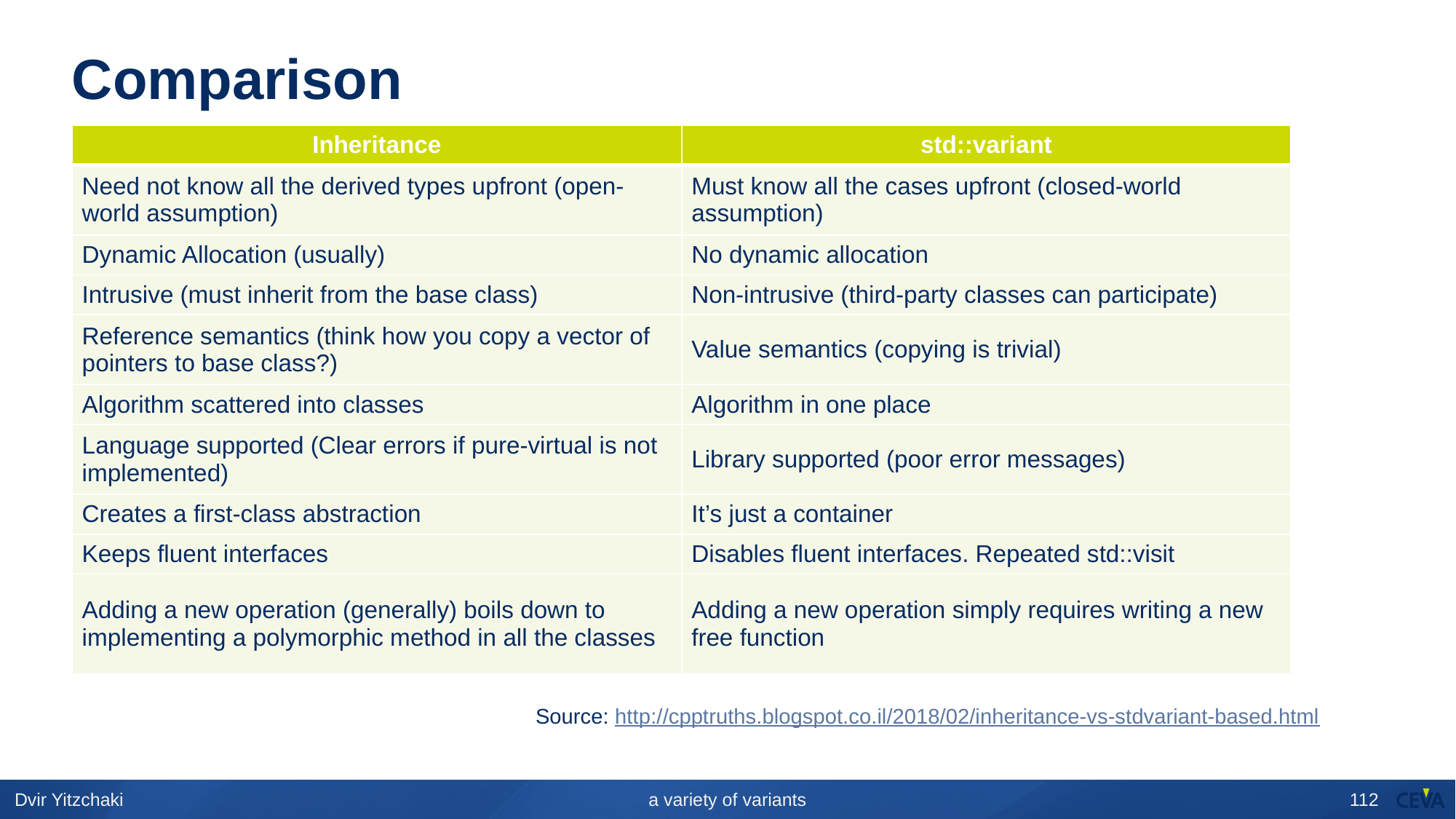

# Comparison
| Inheritance | std::variant |
| --- | --- |
| Need not know all the derived types upfront (open-world assumption) | Must know all the cases upfront (closed-world assumption) |
| Dynamic Allocation (usually) | No dynamic allocation |
| Intrusive (must inherit from the base class) | Non-intrusive (third-party classes can participate) |
| Reference semantics (think how you copy a vector of pointers to base class?) | Value semantics (copying is trivial) |
| Algorithm scattered into classes | Algorithm in one place |
| Language supported (Clear errors if pure-virtual is not implemented) | Library supported (poor error messages) |
| Creates a first-class abstraction | It’s just a container |
| Keeps fluent interfaces | Disables fluent interfaces. Repeated std::visit |
| Adding a new operation (generally) boils down to implementing a polymorphic method in all the classes | Adding a new operation simply requires writing a new free function |
Source: http://cpptruths.blogspot.co.il/2018/02/inheritance-vs-stdvariant-based.html